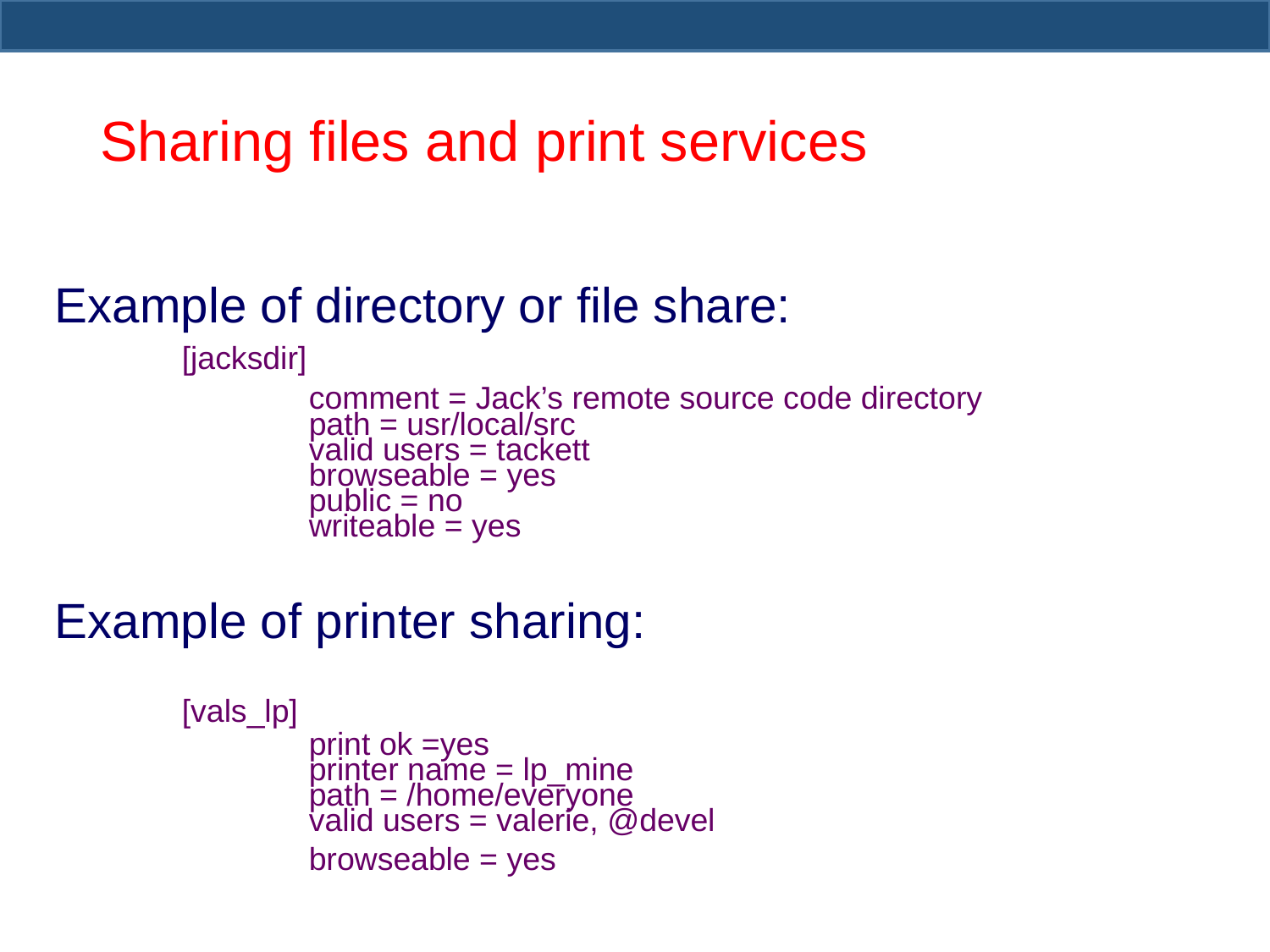

# Sharing files and print services
Example of directory or file share:
	[jacksdir]
		comment = Jack’s remote source code directory
		path = usr/local/src
		valid users = tackett
		browseable = yes
		public = no
		writeable = yes

Example of printer sharing:
	[vals_lp]
		print ok =yes
		printer name = lp_mine
		path = /home/everyone
		valid users = valerie, @devel
		browseable = yes